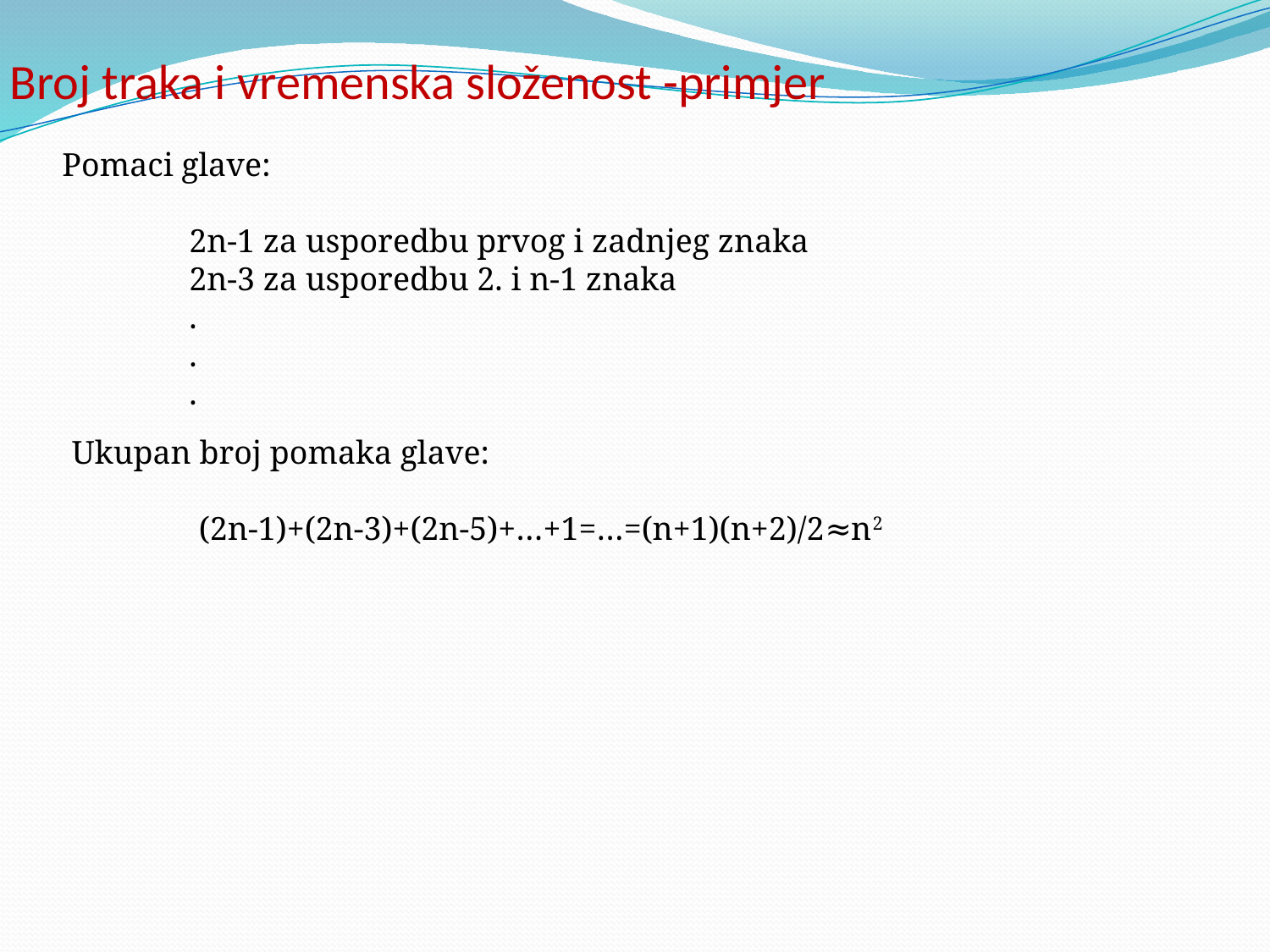

# Broj traka i vremenska složenost -primjer
Pomaci glave:

	2n-1 za usporedbu prvog i zadnjeg znaka
	2n-3 za usporedbu 2. i n-1 znaka
	.
	.
	.
Ukupan broj pomaka glave:

	(2n-1)+(2n-3)+(2n-5)+…+1=…=(n+1)(n+2)/2≈n2